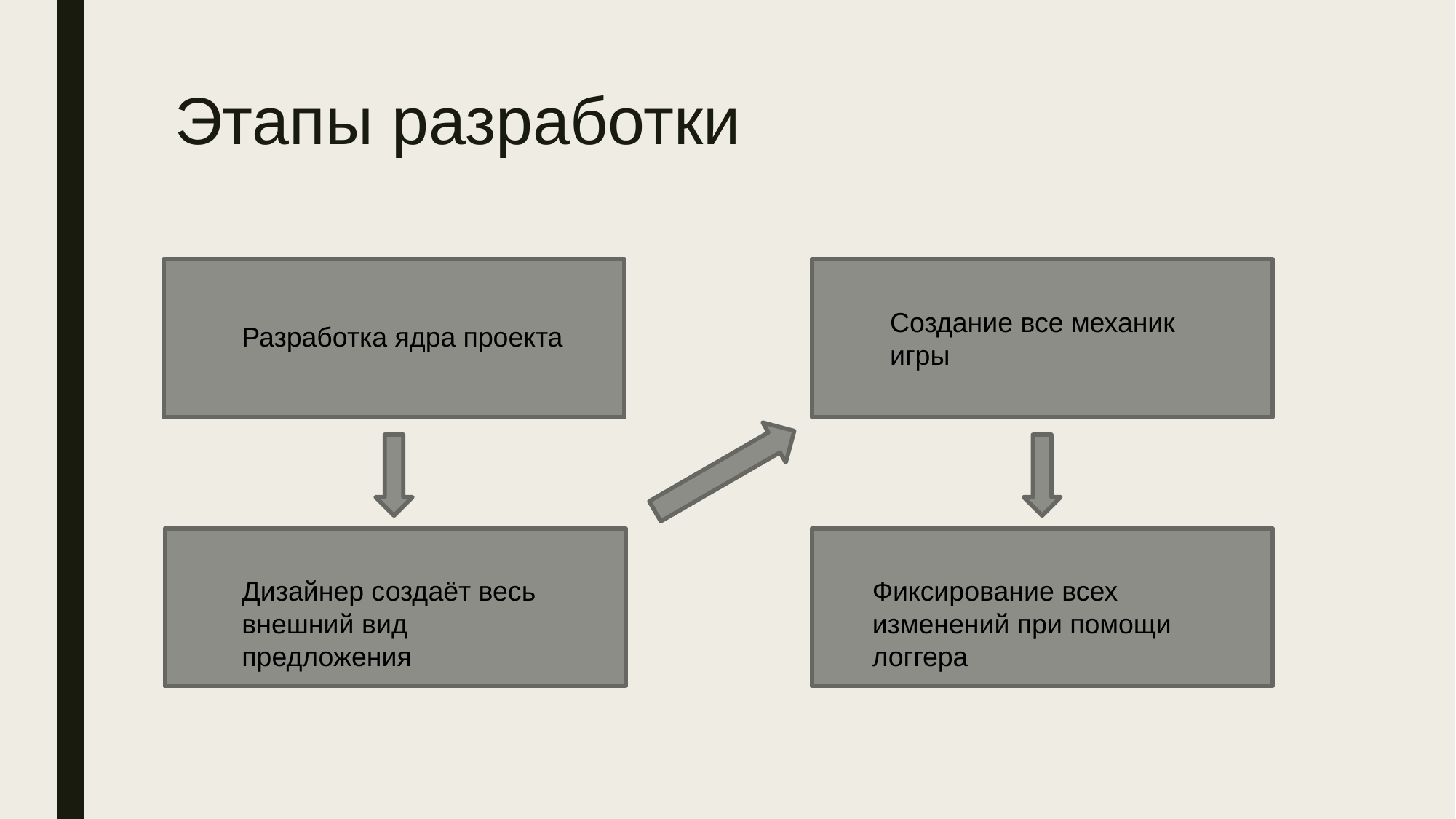

# Этапы разработки

Создание все механик игры
Разработка ядра проекта

Дизайнер создаёт весь внешний вид предложения
Фиксирование всех изменений при помощи логгера